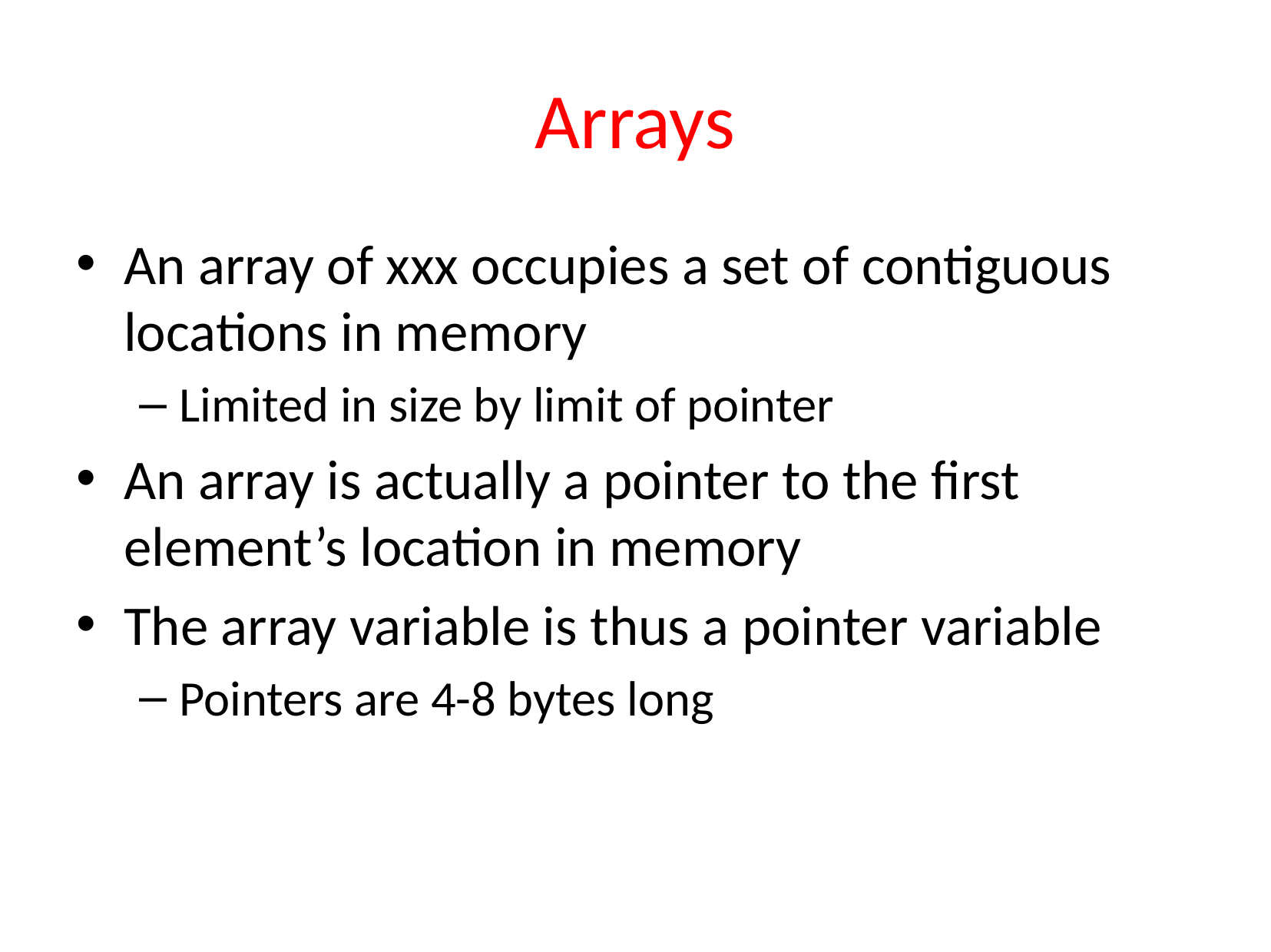

# Arrays
An array of xxx occupies a set of contiguous locations in memory
Limited in size by limit of pointer
An array is actually a pointer to the first element’s location in memory
The array variable is thus a pointer variable
Pointers are 4-8 bytes long